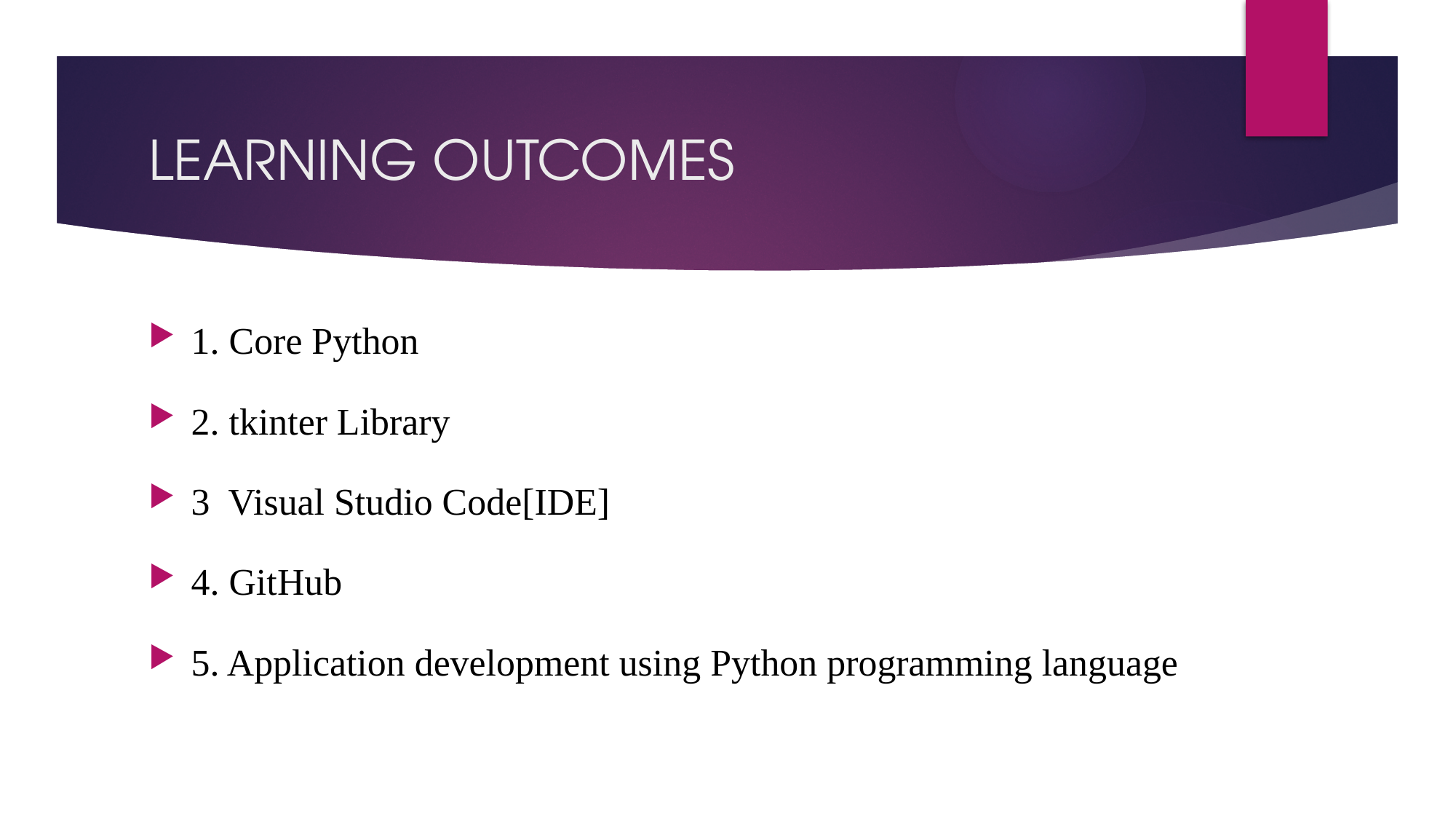

# LEARNING OUTCOMES
1. Core Python
2. tkinter Library
3  Visual Studio Code[IDE]
4. GitHub
5. Application development using Python programming language